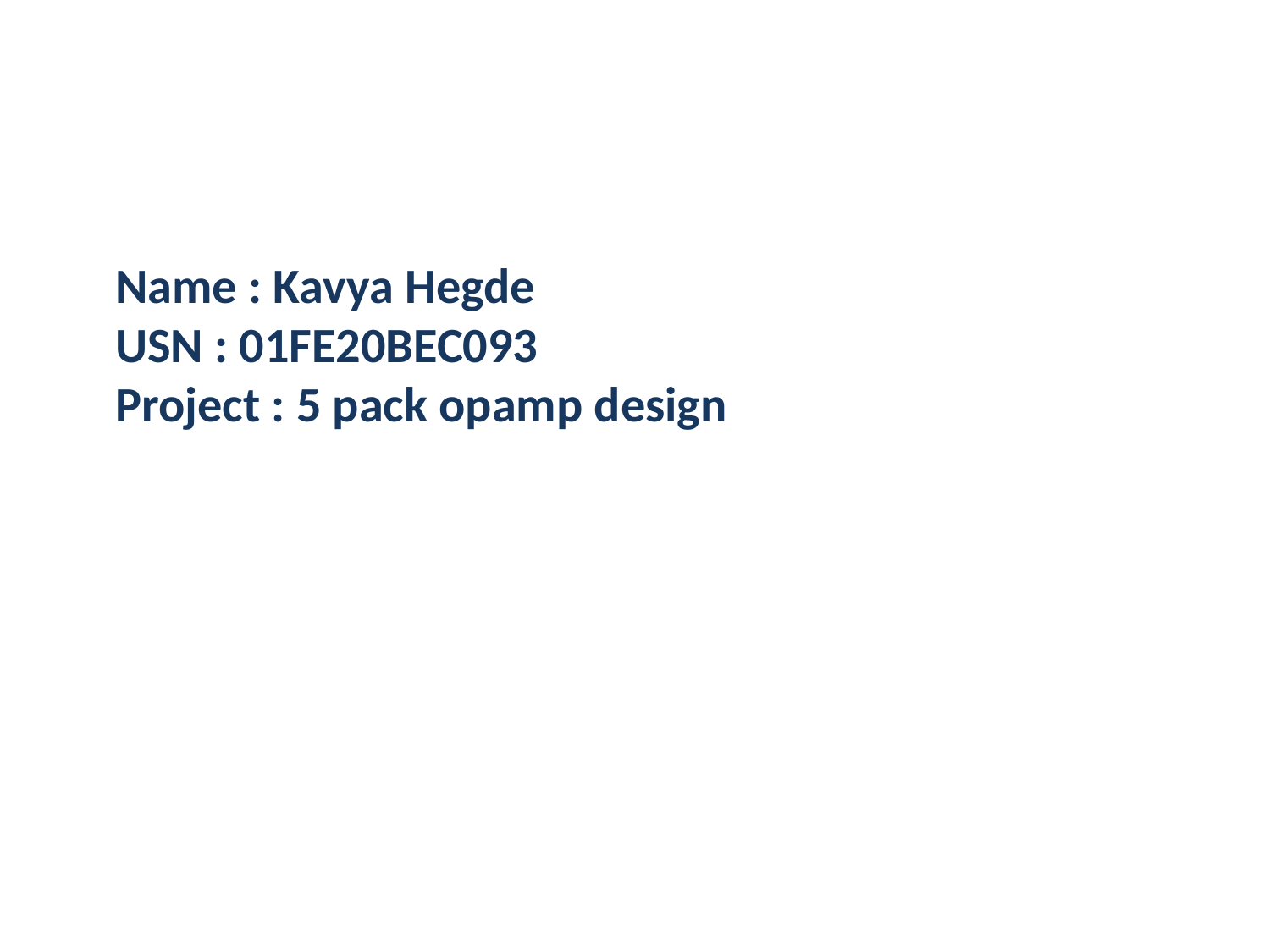

PRAKALP

Name : Kavya Hegde
USN : 01FE20BEC093
Project : 5 pack opamp design